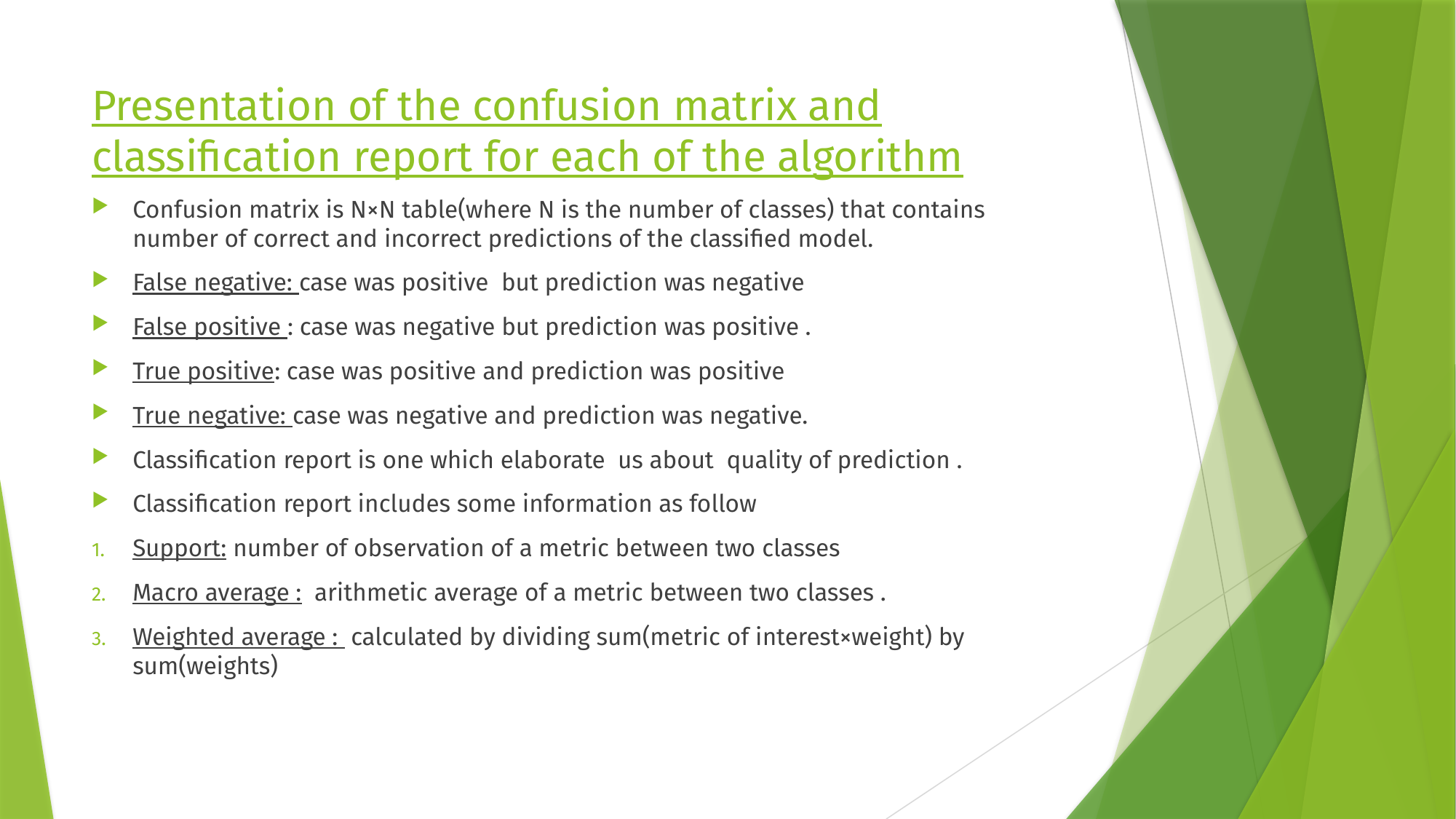

# Presentation of the confusion matrix and classification report for each of the algorithm
Confusion matrix is N×N table(where N is the number of classes) that contains number of correct and incorrect predictions of the classified model.
False negative: case was positive  but prediction was negative
False positive : case was negative but prediction was positive .
True positive: case was positive and prediction was positive
True negative: case was negative and prediction was negative.
Classification report is one which elaborate  us about  quality of prediction .
Classification report includes some information as follow
Support: number of observation of a metric between two classes
Macro average :  arithmetic average of a metric between two classes .
Weighted average :  calculated by dividing sum(metric of interest×weight) by sum(weights)